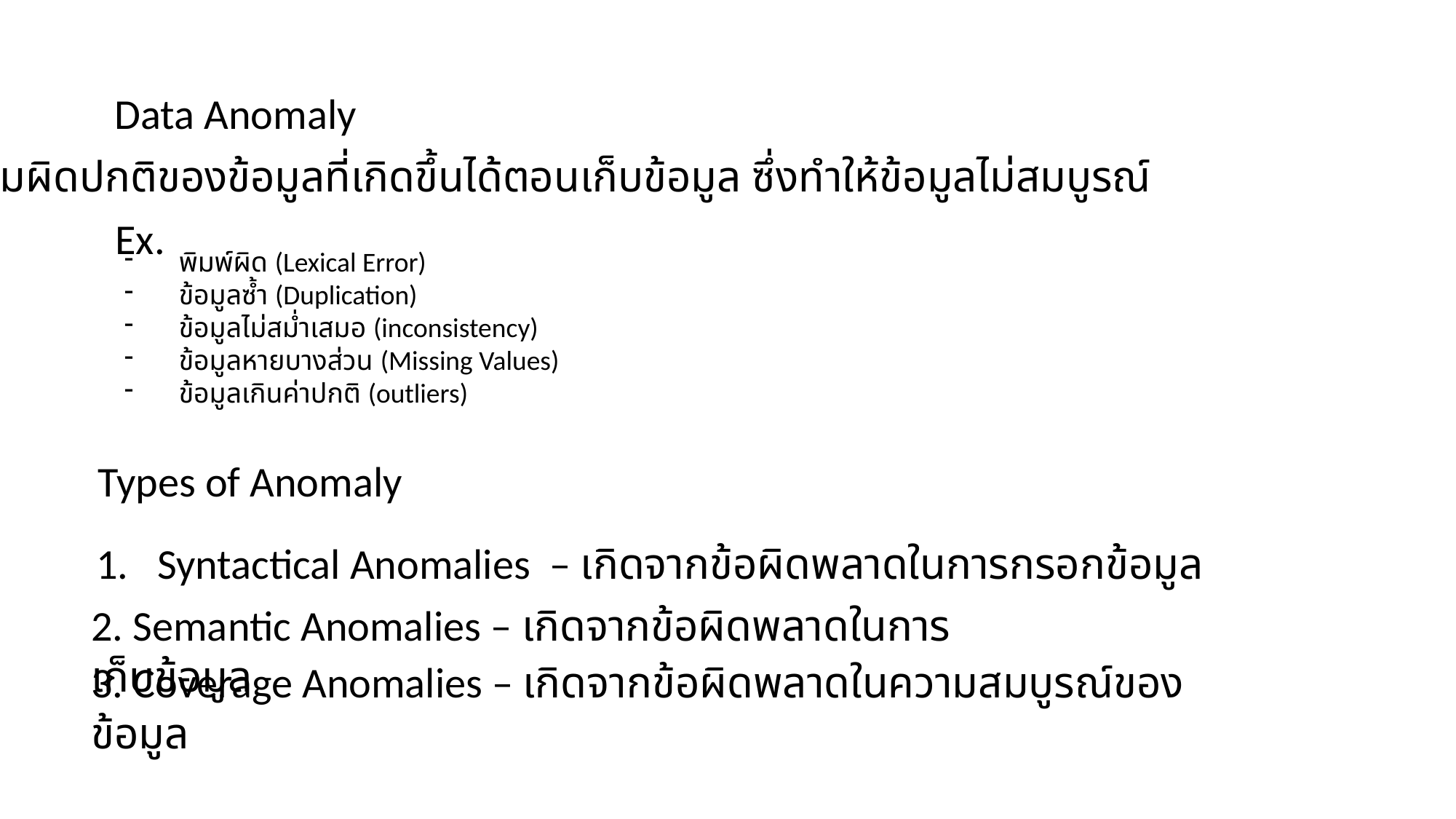

Data Anomaly
ความผิดปกติของข้อมูลที่เกิดขึ้นได้ตอนเก็บข้อมูล ซึ่งทำให้ข้อมูลไม่สมบูรณ์
Ex.
พิมพ์ผิด (Lexical Error)
ข้อมูลซ้ำ (Duplication)
ข้อมูลไม่สม่ำเสมอ (inconsistency)
ข้อมูลหายบางส่วน (Missing Values)
ข้อมูลเกินค่าปกติ (outliers)

Types of Anomaly
Syntactical Anomalies  – เกิดจากข้อผิดพลาดในการกรอกข้อมูล

2. Semantic Anomalies – เกิดจากข้อผิดพลาดในการเก็บข้อมูล
3. Coverage Anomalies – เกิดจากข้อผิดพลาดในความสมบูรณ์ของข้อมูล